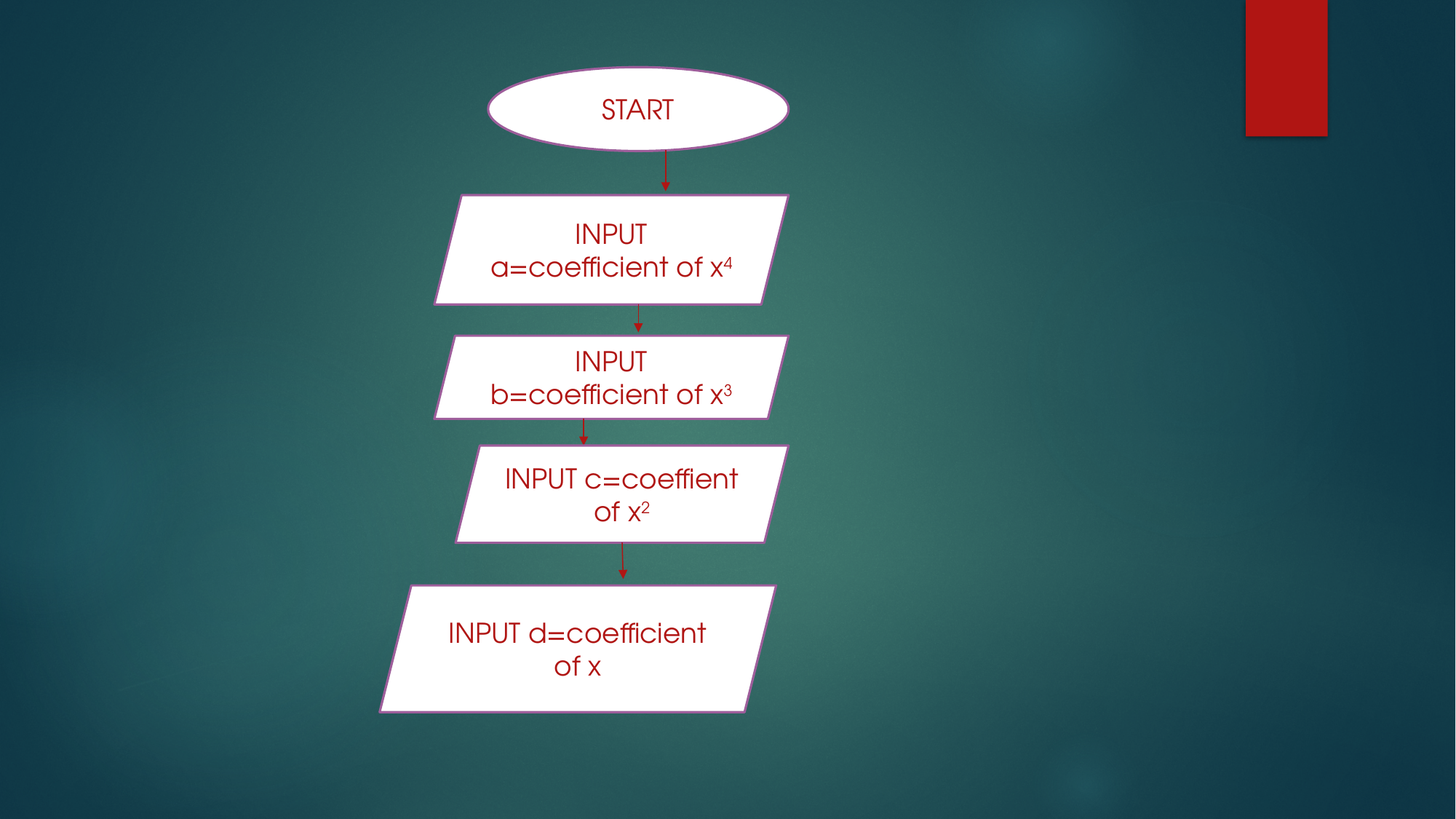

#
START
INPUT a=coefficient of x4

INPUT b=coefficient of x3
INPUT c=coeffient of x2
INPUT d=coefficient of x